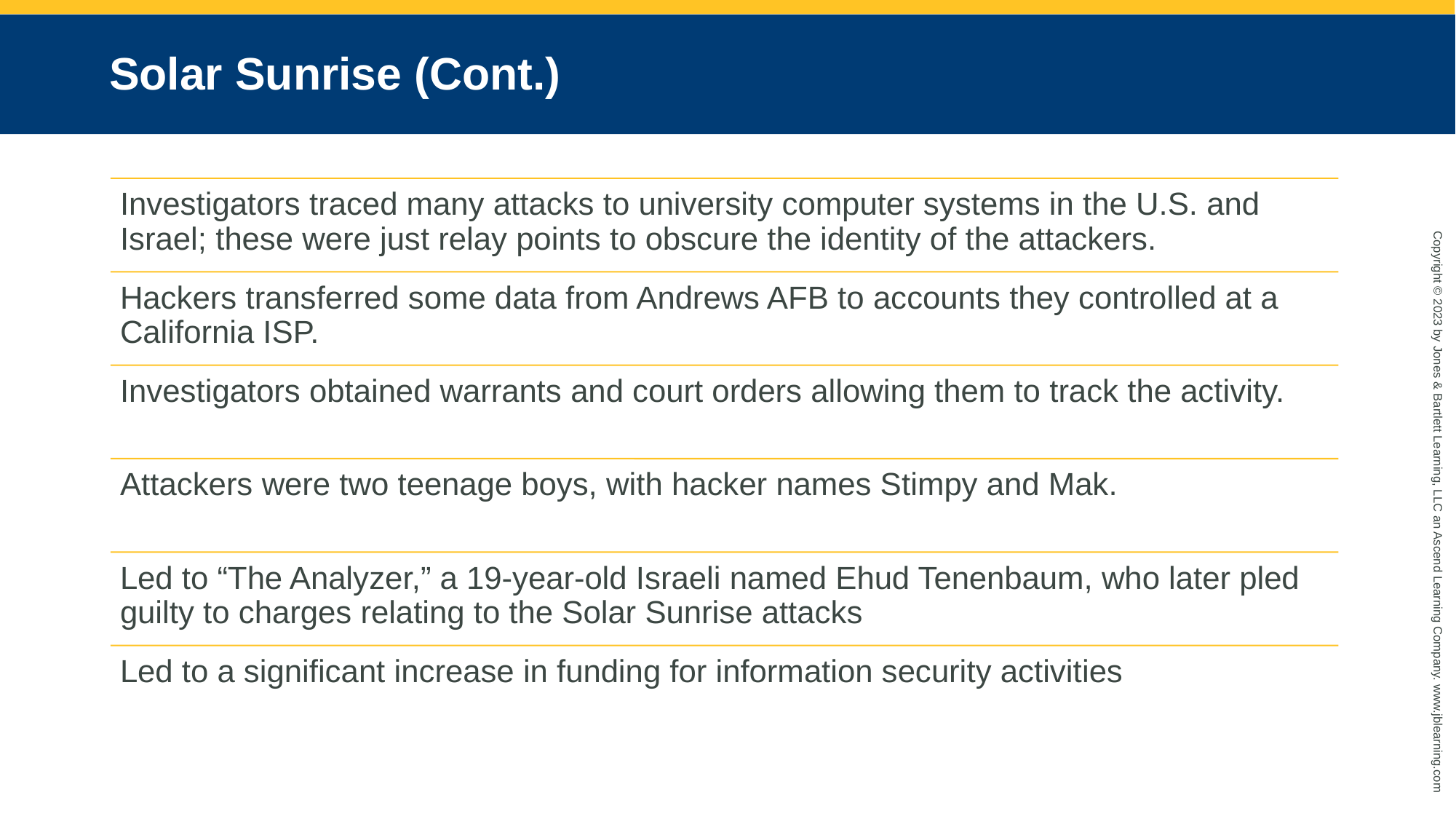

# Solar Sunrise (Cont.)
Investigators traced many attacks to university computer systems in the U.S. and Israel; these were just relay points to obscure the identity of the attackers.
Hackers transferred some data from Andrews AFB to accounts they controlled at a California ISP.
Investigators obtained warrants and court orders allowing them to track the activity.
Attackers were two teenage boys, with hacker names Stimpy and Mak.
Led to “The Analyzer,” a 19-year-old Israeli named Ehud Tenenbaum, who later pled guilty to charges relating to the Solar Sunrise attacks
Led to a significant increase in funding for information security activities